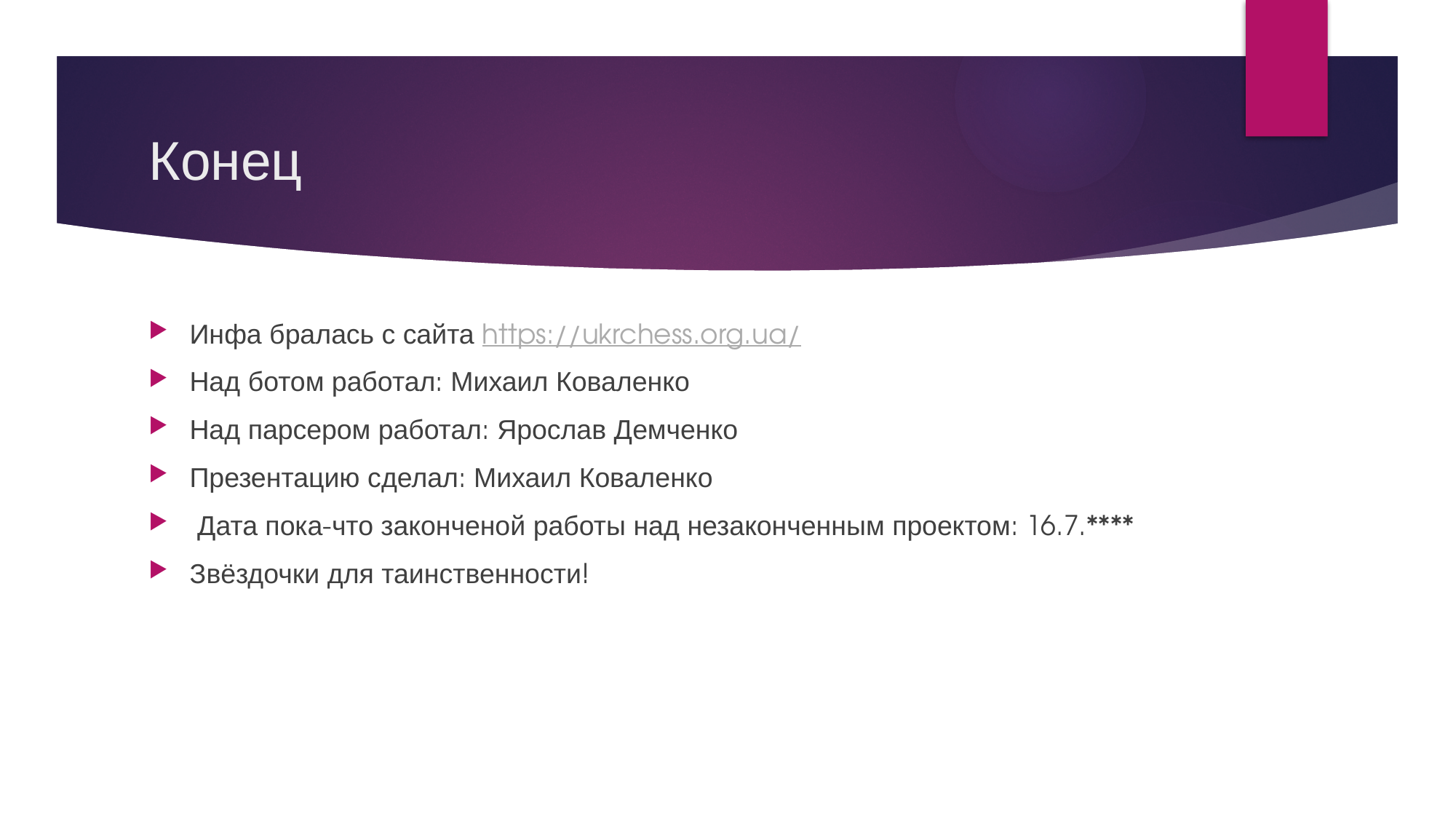

# Конец
Инфа бралась с сайта https://ukrchess.org.ua/
Над ботом работал: Михаил Коваленко
Над парсером работал: Ярослав Демченко
Презентацию сделал: Михаил Коваленко
 Дата пока-что законченой работы над незаконченным проектом: 16.7.****
Звёздочки для таинственности!